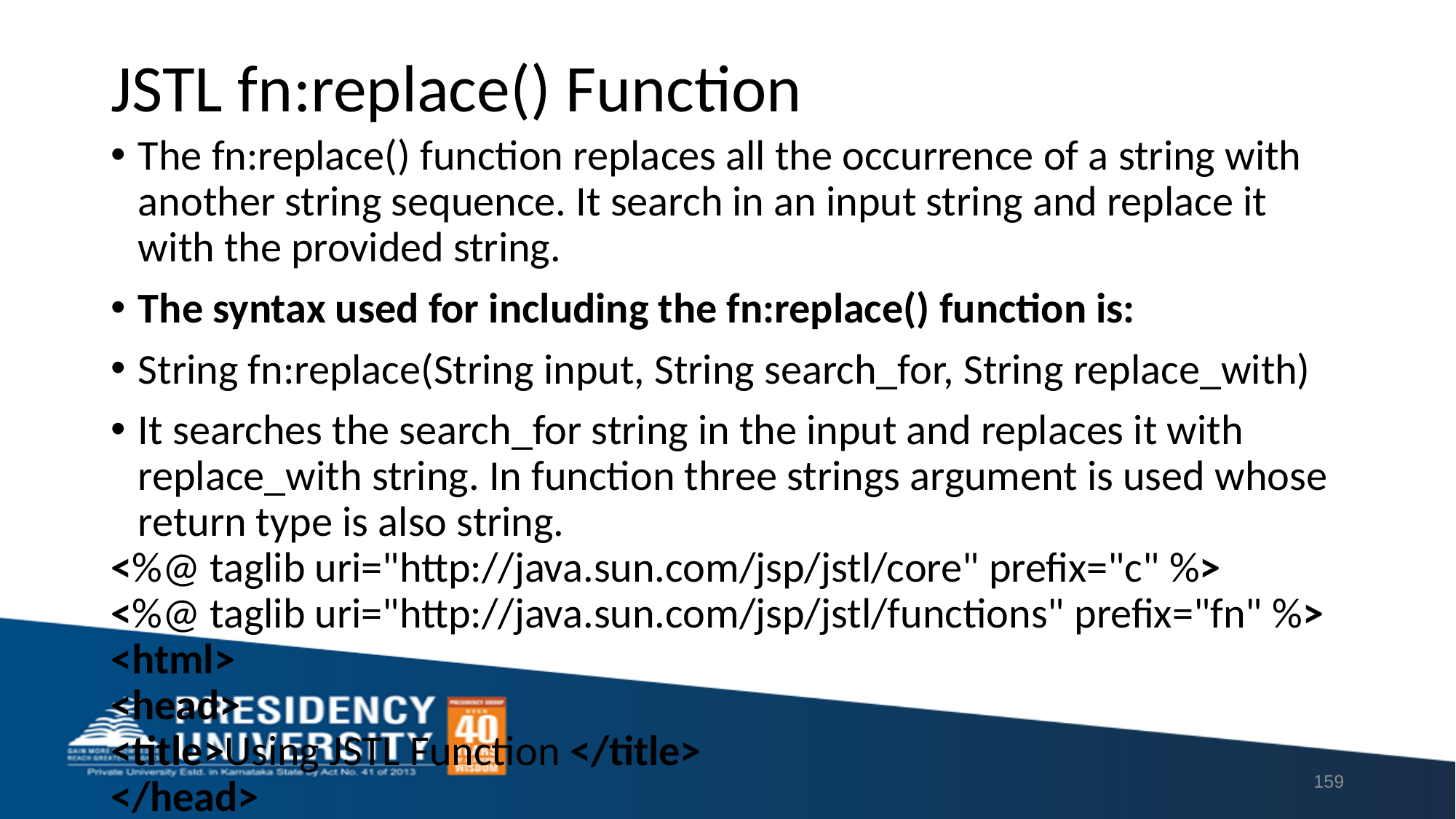

# JSTL fn:replace() Function
The fn:replace() function replaces all the occurrence of a string with another string sequence. It search in an input string and replace it with the provided string.
The syntax used for including the fn:replace() function is:
String fn:replace(String input, String search_for, String replace_with)
It searches the search_for string in the input and replaces it with replace_with string. In function three strings argument is used whose return type is also string.
<%@ taglib uri="http://java.sun.com/jsp/jstl/core" prefix="c" %>
<%@ taglib uri="http://java.sun.com/jsp/jstl/functions" prefix="fn" %>
<html>
<head>
<title>Using JSTL Function </title>
</head>
<body>
<c:set var="author" value="Ramesh Kumar"/>
<c:set var="string" value="pqr xyz abc PQR"/>
${fn:replace(author, "Ramesh", "Suresh")}
${fn:replace(string, "pqr", "hello")}
</body>
</html>

159